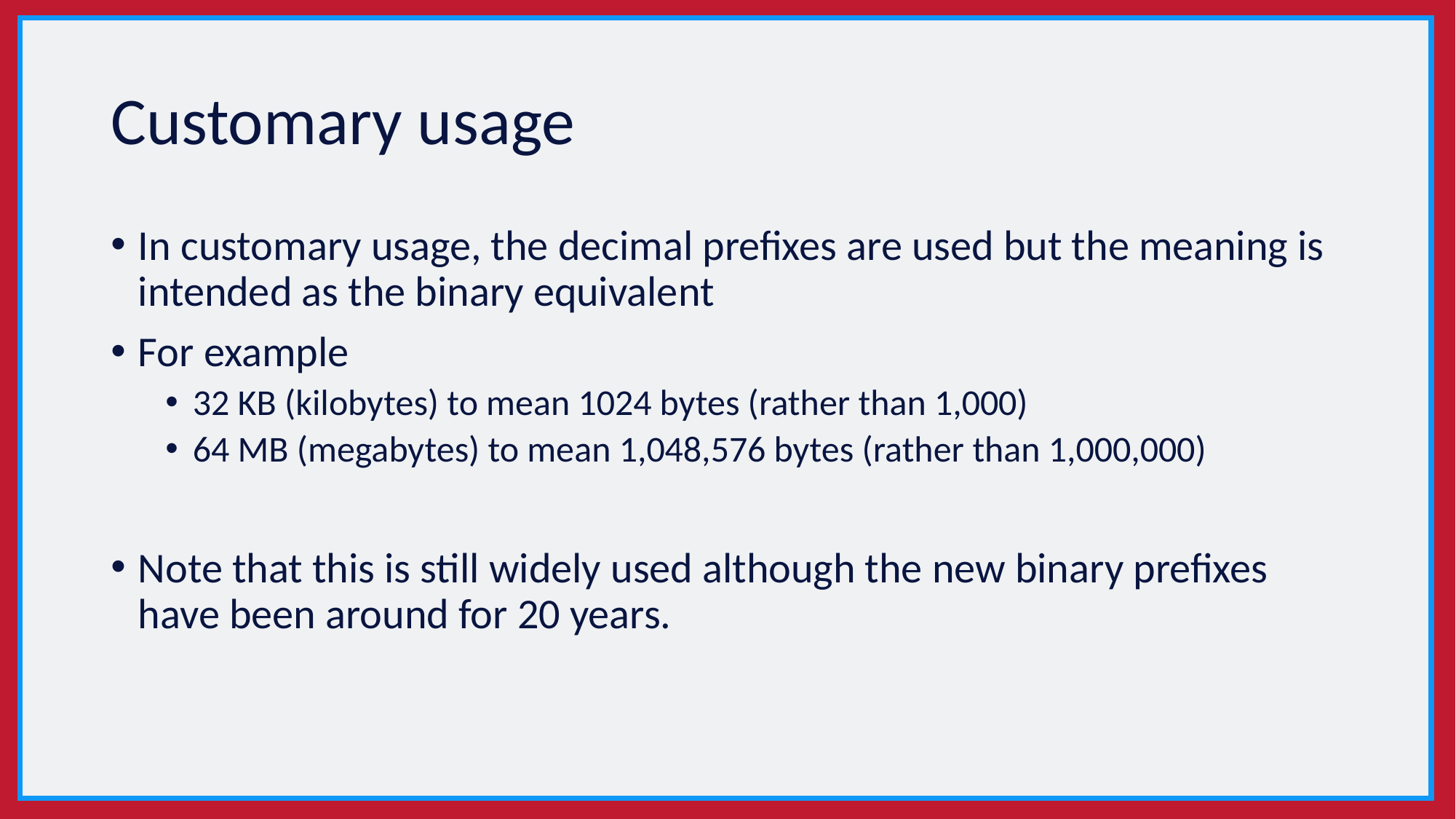

# Customary usage
In customary usage, the decimal prefixes are used but the meaning is intended as the binary equivalent
For example
32 KB (kilobytes) to mean 1024 bytes (rather than 1,000)
64 MB (megabytes) to mean 1,048,576 bytes (rather than 1,000,000)

Note that this is still widely used although the new binary prefixes have been around for 20 years.